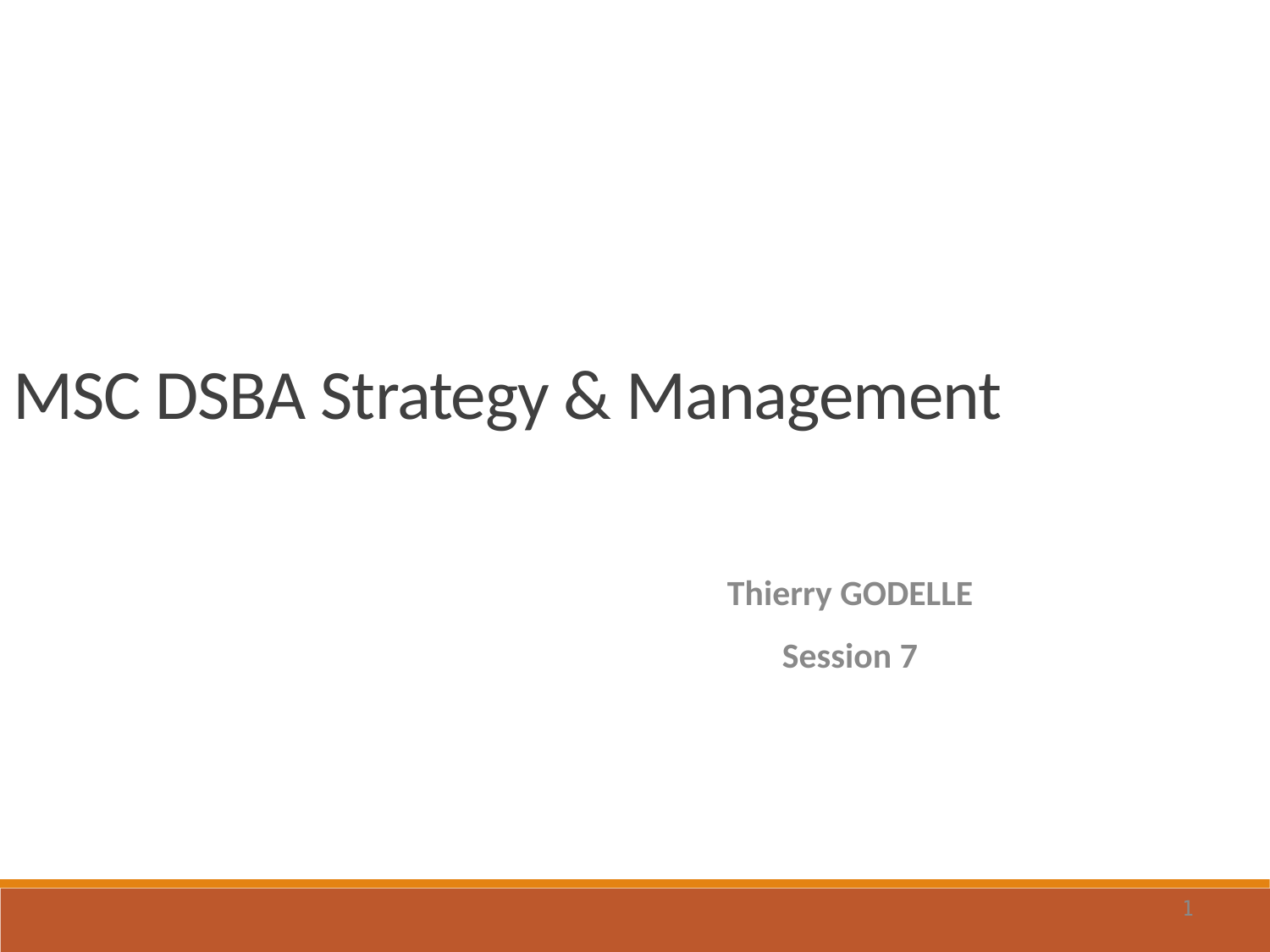

MSC DSBA Strategy & Management
Thierry GODELLE
Session 7
1